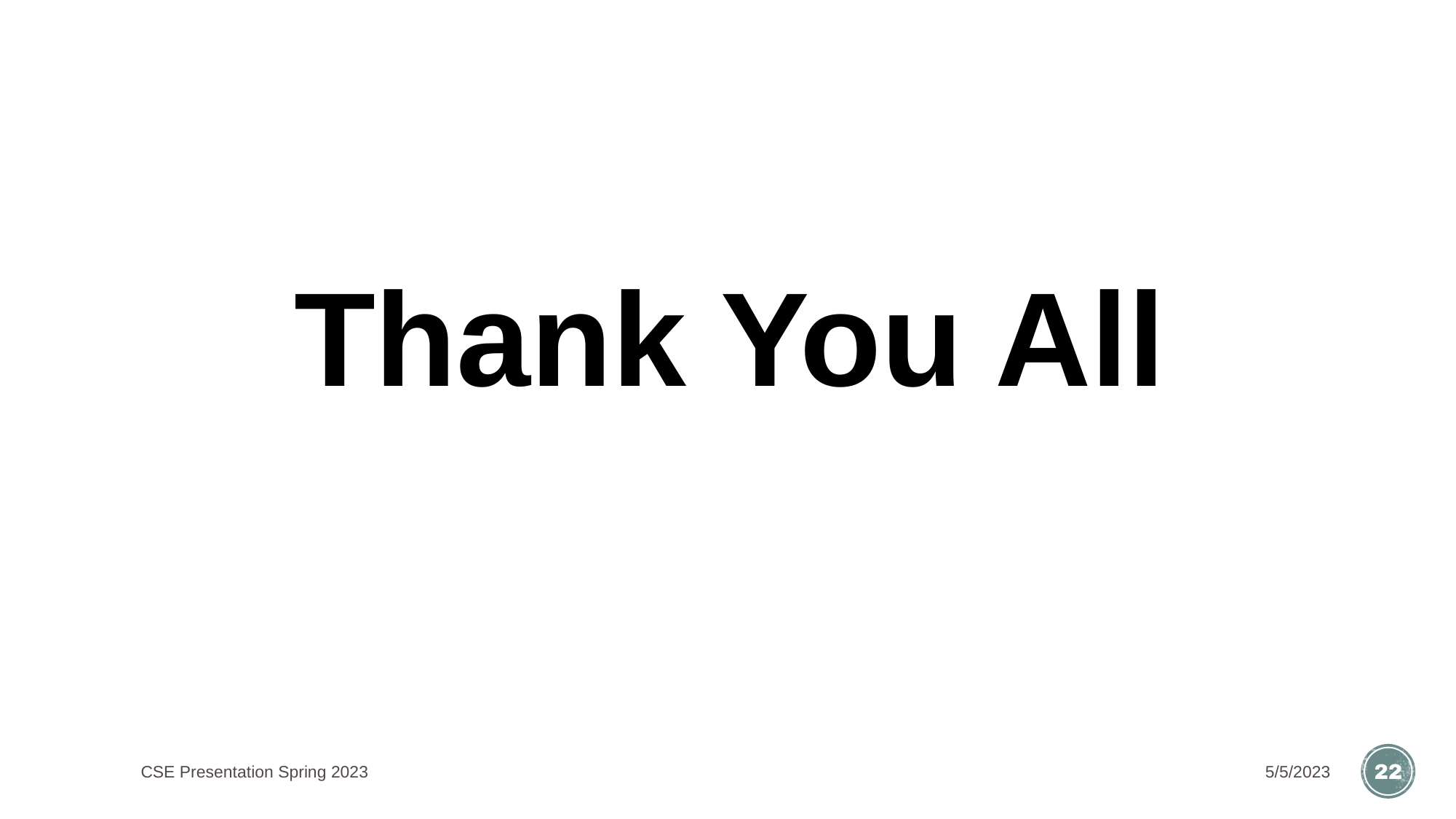

Thank You All
CSE Presentation Spring 2023
5/5/2023
22